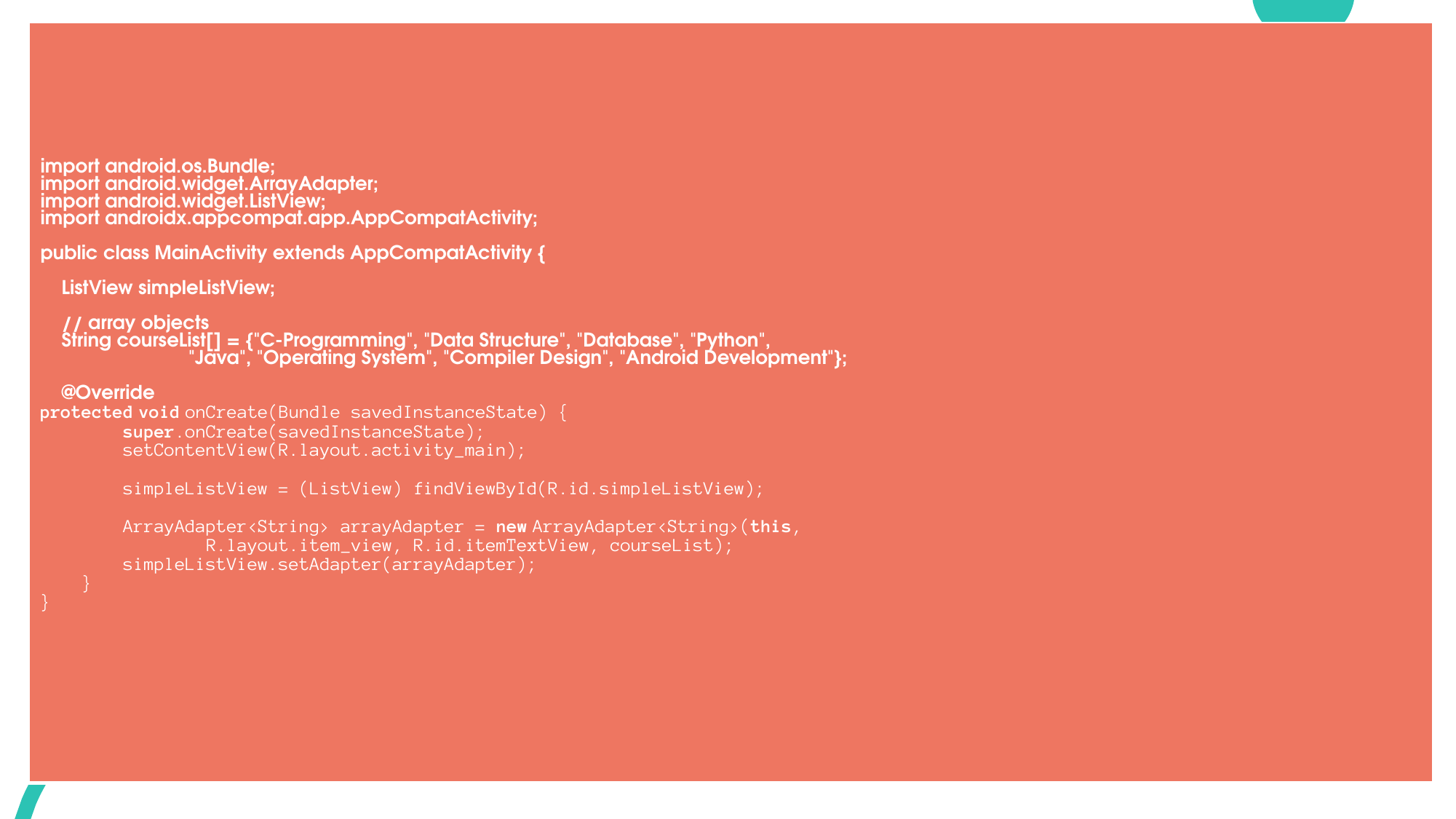

| import android.os.Bundle; import android.widget.ArrayAdapter; import android.widget.ListView; import androidx.appcompat.app.AppCompatActivity;    public class MainActivity extends AppCompatActivity {        ListView simpleListView;            // array objects     String courseList[] = {"C-Programming", "Data Structure", "Database", "Python",                             "Java", "Operating System", "Compiler Design", "Android Development"};        @Override protected void onCreate(Bundle savedInstanceState) {         super.onCreate(savedInstanceState);         setContentView(R.layout.activity\_main);                    simpleListView = (ListView) findViewById(R.id.simpleListView);                    ArrayAdapter<String> arrayAdapter = new ArrayAdapter<String>(this,                 R.layout.item\_view, R.id.itemTextView, courseList);         simpleListView.setAdapter(arrayAdapter);     } } |
| --- |
#